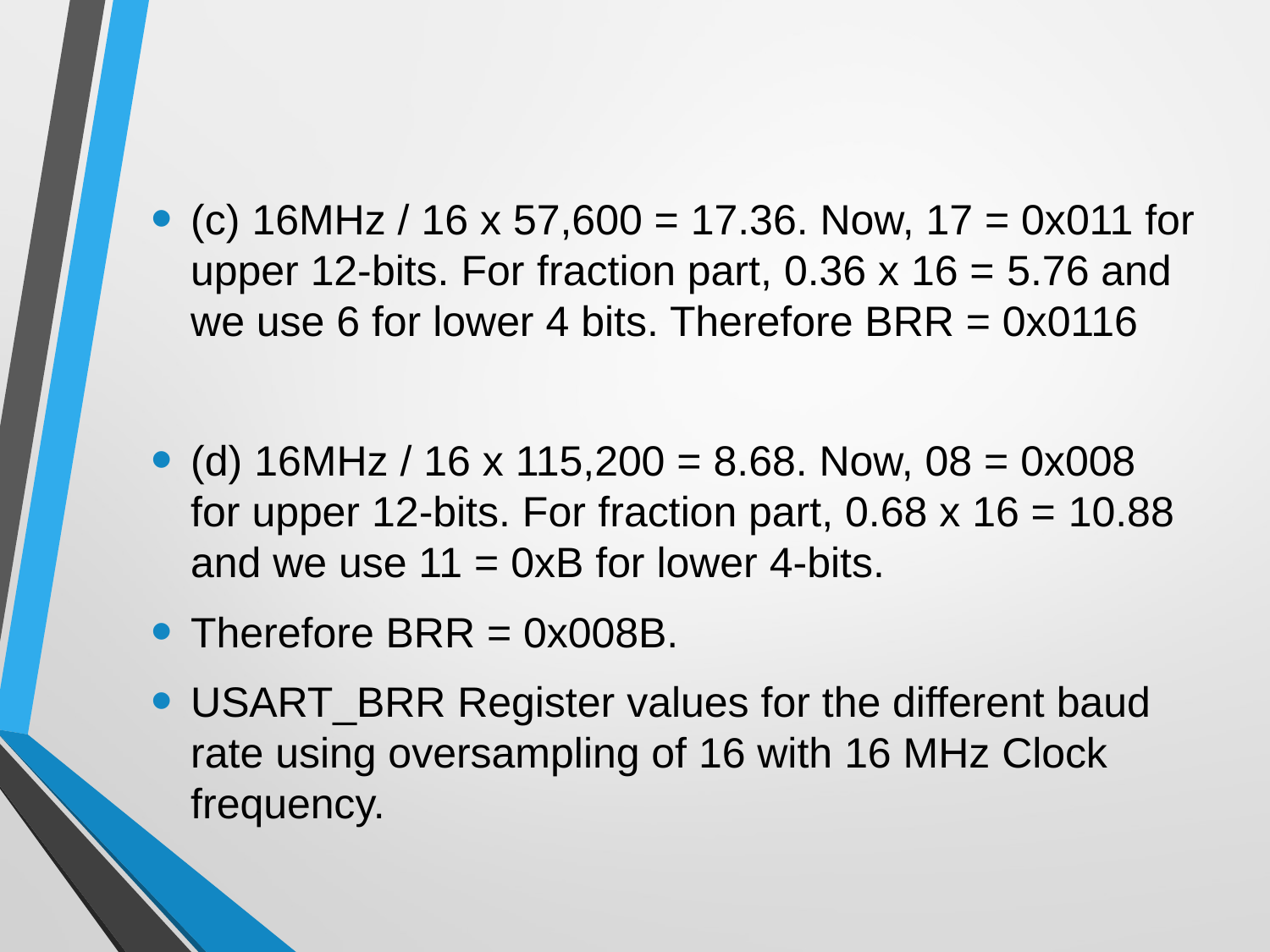

(c) 16MHz / 16 x 57,600 = 17.36. Now, 17 = 0x011 for upper 12-bits. For fraction part, 0.36 x 16 = 5.76 and we use 6 for lower 4 bits. Therefore BRR = 0x0116

(d) 16MHz / 16 x 115,200 = 8.68. Now, 08 = 0x008 for upper 12-bits. For fraction part, 0.68 x 16 = 10.88 and we use 11 = 0xB for lower 4-bits.
Therefore BRR = 0x008B.
USART_BRR Register values for the different baud rate using oversampling of 16 with 16 MHz Clock frequency.